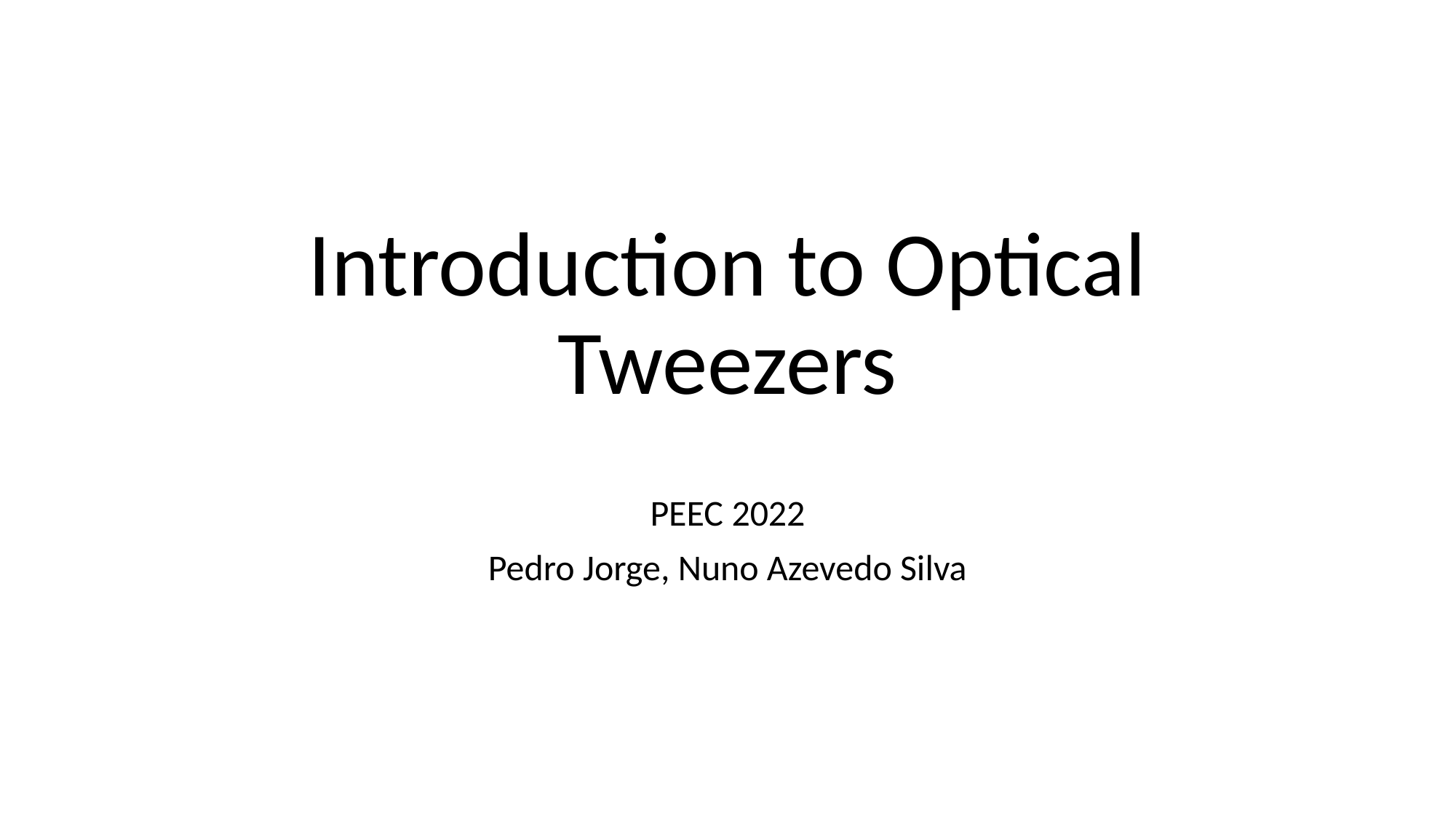

# Introduction to Optical Tweezers

PEEC 2022
Pedro Jorge, Nuno Azevedo Silva